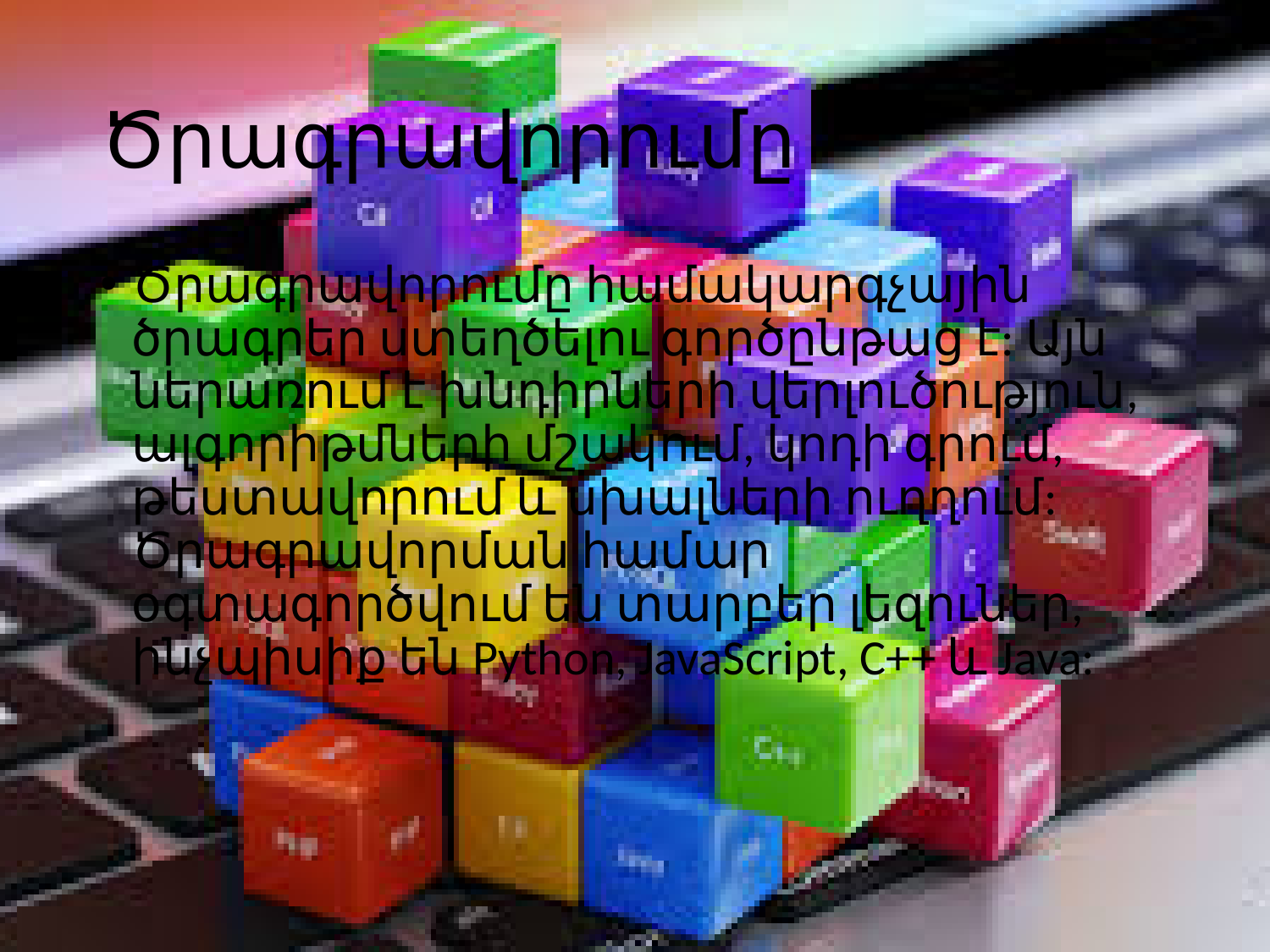

# Ծրագրավորումը
Ծրագրավորումը համակարգչային ծրագրեր ստեղծելու գործընթաց է: Այն ներառում է խնդիրների վերլուծություն, ալգորիթմների մշակում, կոդի գրում, թեստավորում և սխալների ուղղում: Ծրագրավորման համար օգտագործվում են տարբեր լեզուներ, ինչպիսիք են Python, JavaScript, C++ և Java: